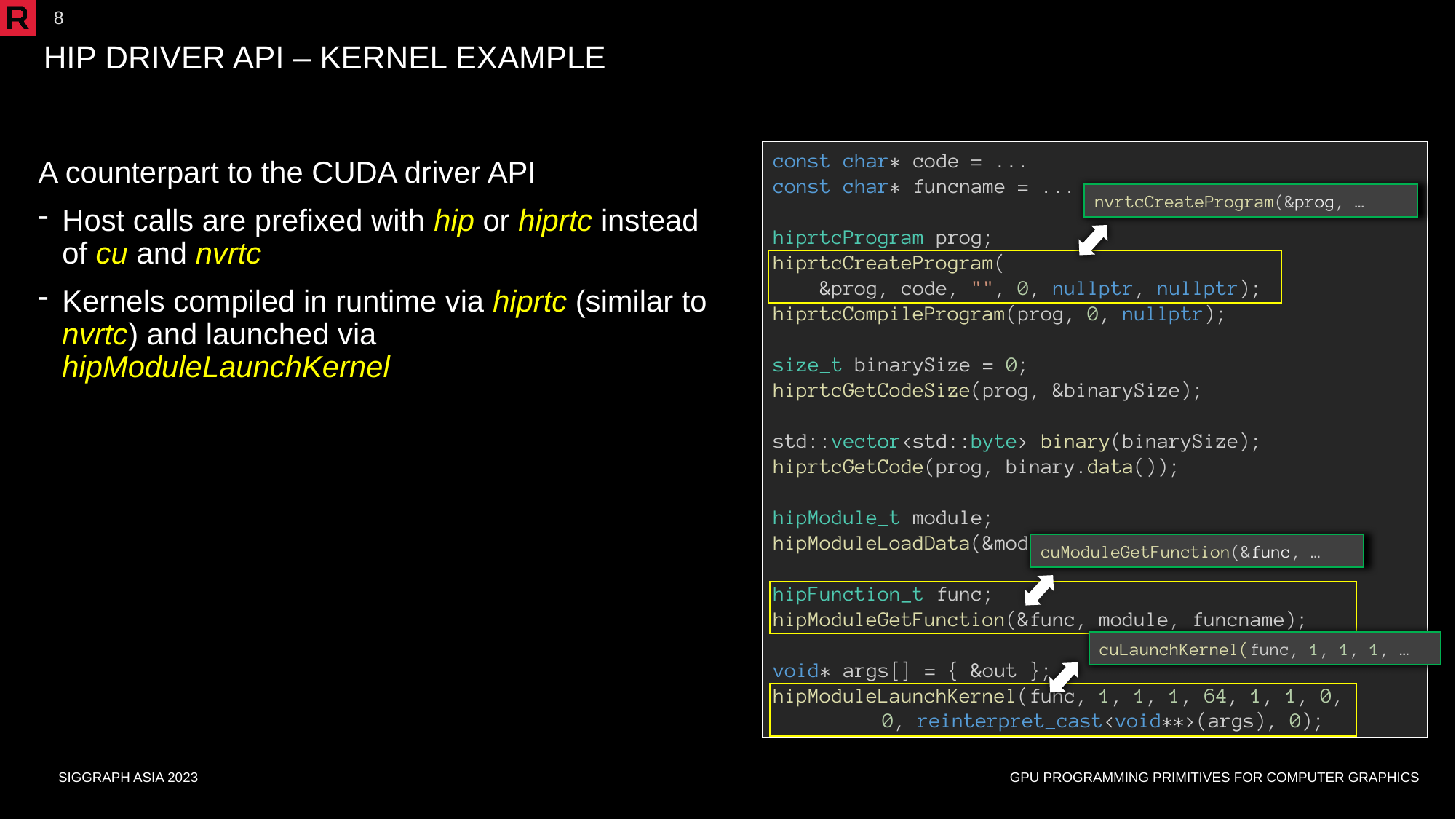

8
# Hip Driver API – Kernel Example

const char* code = ...
const char* funcname = ...
hiprtcProgram prog;
hiprtcCreateProgram(
    &prog, code, "", 0, nullptr, nullptr);
hiprtcCompileProgram(prog, 0, nullptr);
size_t binarySize = 0;
hiprtcGetCodeSize(prog, &binarySize);
std::vector<std::byte> binary(binarySize);
hiprtcGetCode(prog, binary.data());

hipModule_t module;
hipModuleLoadData(&module, binary.data());
hipFunction_t func;
hipModuleGetFunction(&func, module, funcname);
void* args[] = { &out };
hipModuleLaunchKernel(func, 1, 1, 1, 64, 1, 1, 0, 	0, reinterpret_cast<void**>(args), 0);
A counterpart to the CUDA driver API
Host calls are prefixed with hip or hiprtc instead of cu and nvrtc
Kernels compiled in runtime via hiprtc (similar to nvrtc) and launched via hipModuleLaunchKernel

nvrtcCreateProgram(&prog, …

cuModuleGetFunction(&func, …

cuLaunchKernel(func, 1, 1, 1, …